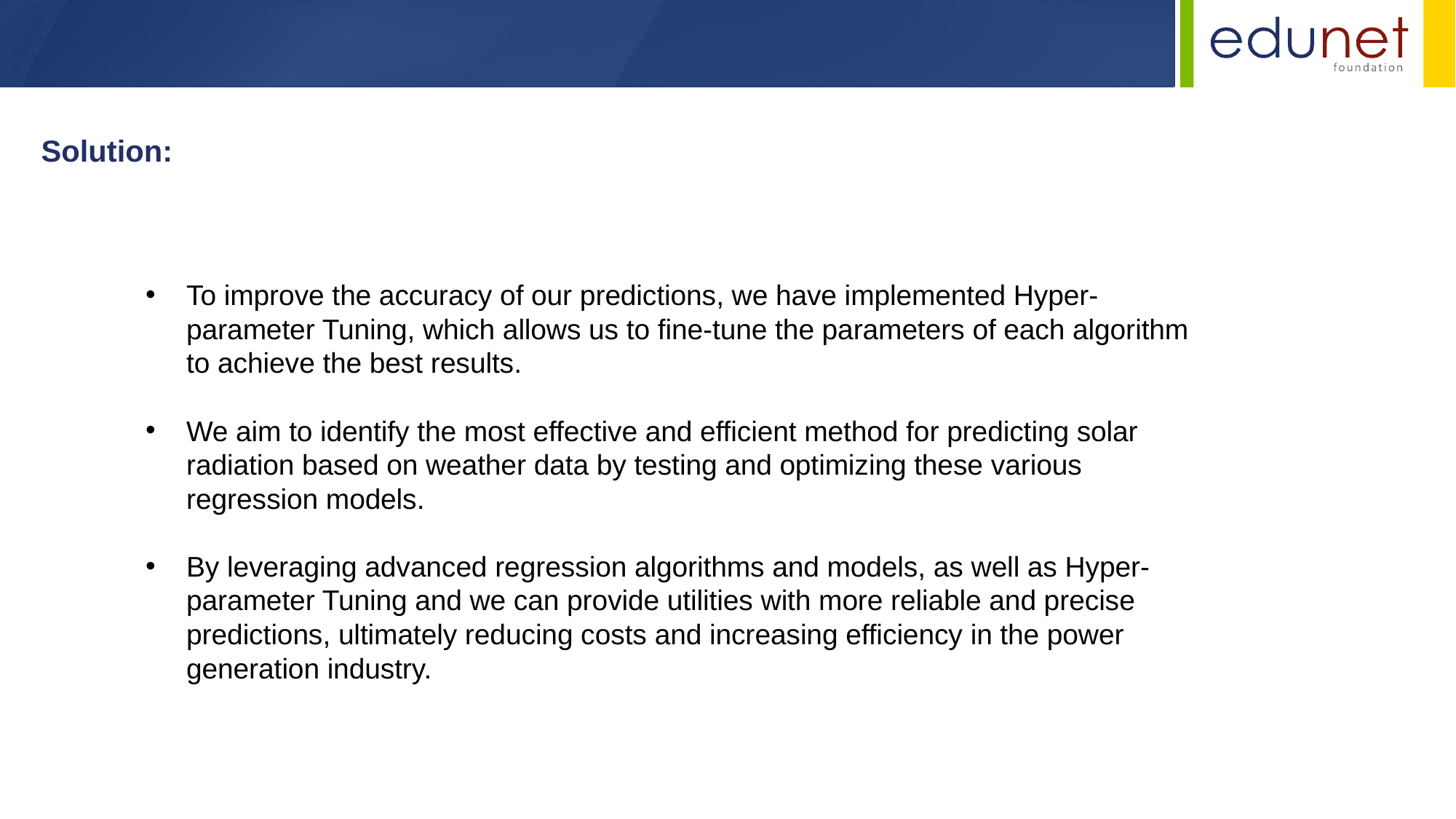

Solution:
To improve the accuracy of our predictions, we have implemented Hyper-parameter Tuning, which allows us to fine-tune the parameters of each algorithm to achieve the best results.

We aim to identify the most effective and efficient method for predicting solar radiation based on weather data by testing and optimizing these various regression models.

By leveraging advanced regression algorithms and models, as well as Hyper-parameter Tuning and we can provide utilities with more reliable and precise predictions, ultimately reducing costs and increasing efficiency in the power generation industry.